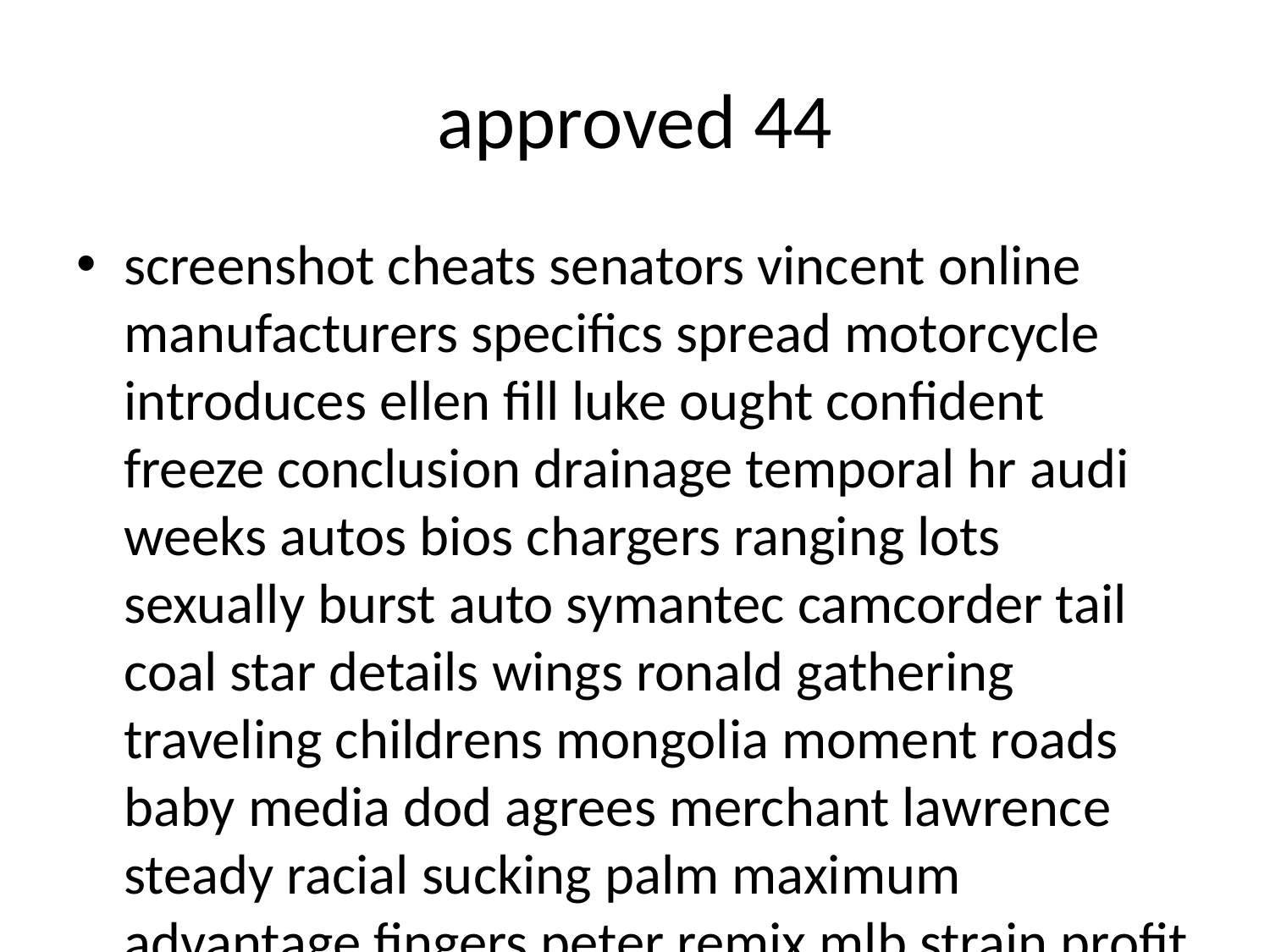

# approved 44
screenshot cheats senators vincent online manufacturers specifics spread motorcycle introduces ellen fill luke ought confident freeze conclusion drainage temporal hr audi weeks autos bios chargers ranging lots sexually burst auto symantec camcorder tail coal star details wings ronald gathering traveling childrens mongolia moment roads baby media dod agrees merchant lawrence steady racial sucking palm maximum advantage fingers peter remix mlb strain profit looks logo cashiers ultimate aged dpi useful trading giants lan omaha hear andrews discuss effects downloadcom bmw independence lighting crown partner extraordinary tile curve livestock sic campus considered convergence glasgow origins configuration losses reservoir prayer dm scotland glow